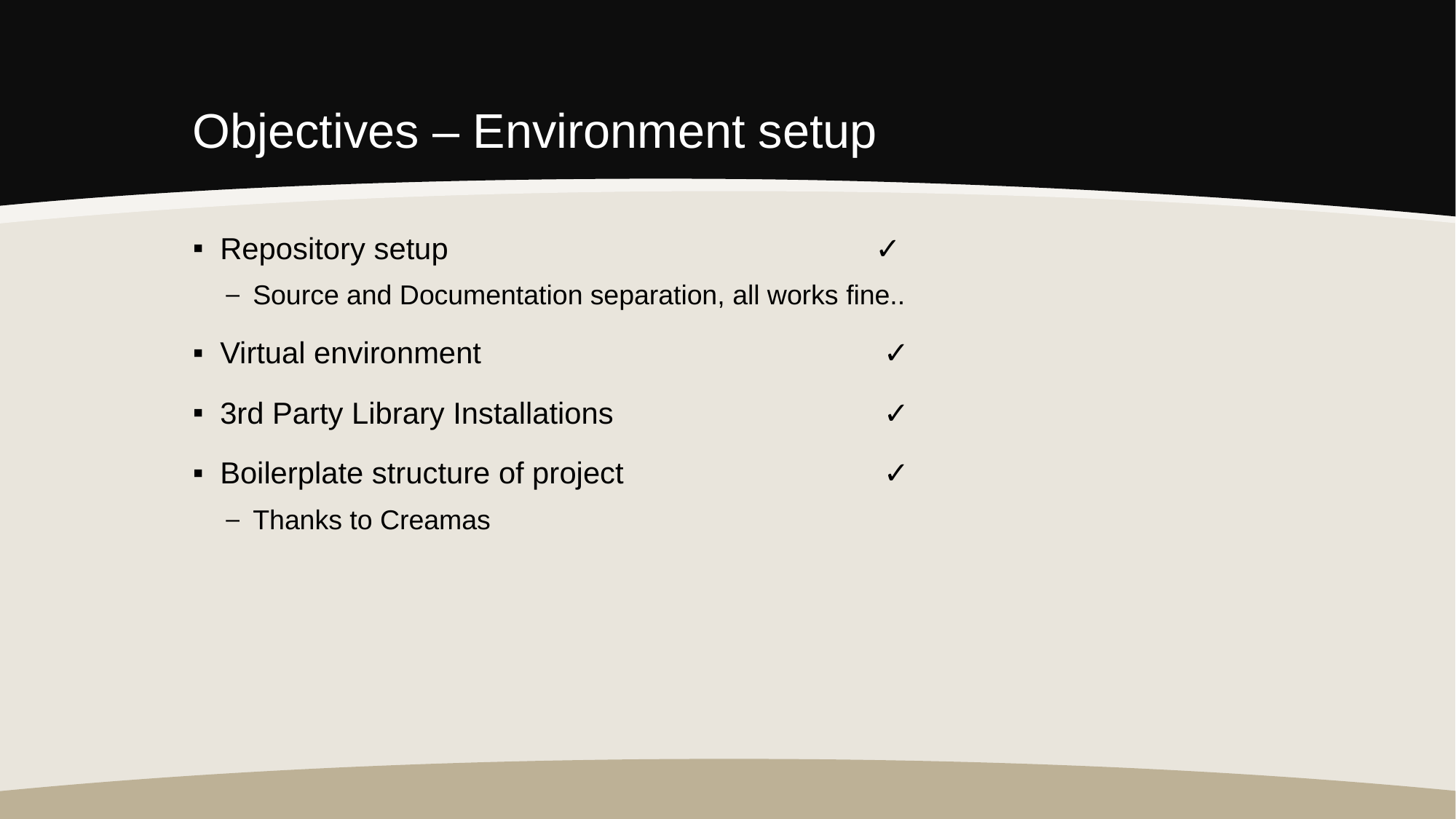

# Objectives – Environment setup
Repository setup			 	✓
Source and Documentation separation, all works fine..
Virtual environment				 ✓
3rd Party Library Installations			 ✓
Boilerplate structure of project			 ✓
Thanks to Creamas